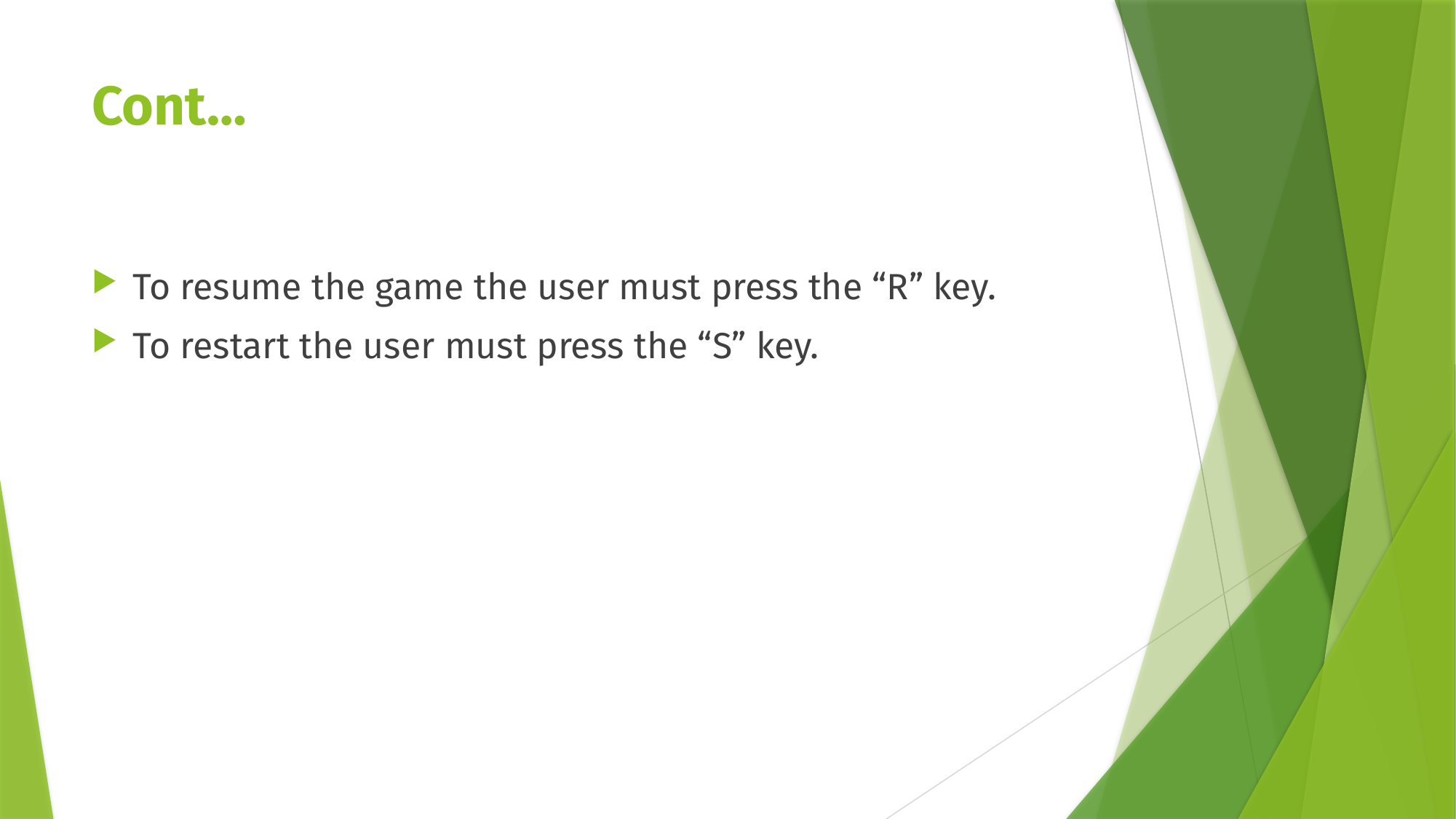

# Cont…
To resume the game the user must press the “R” key.
To restart the user must press the “S” key.